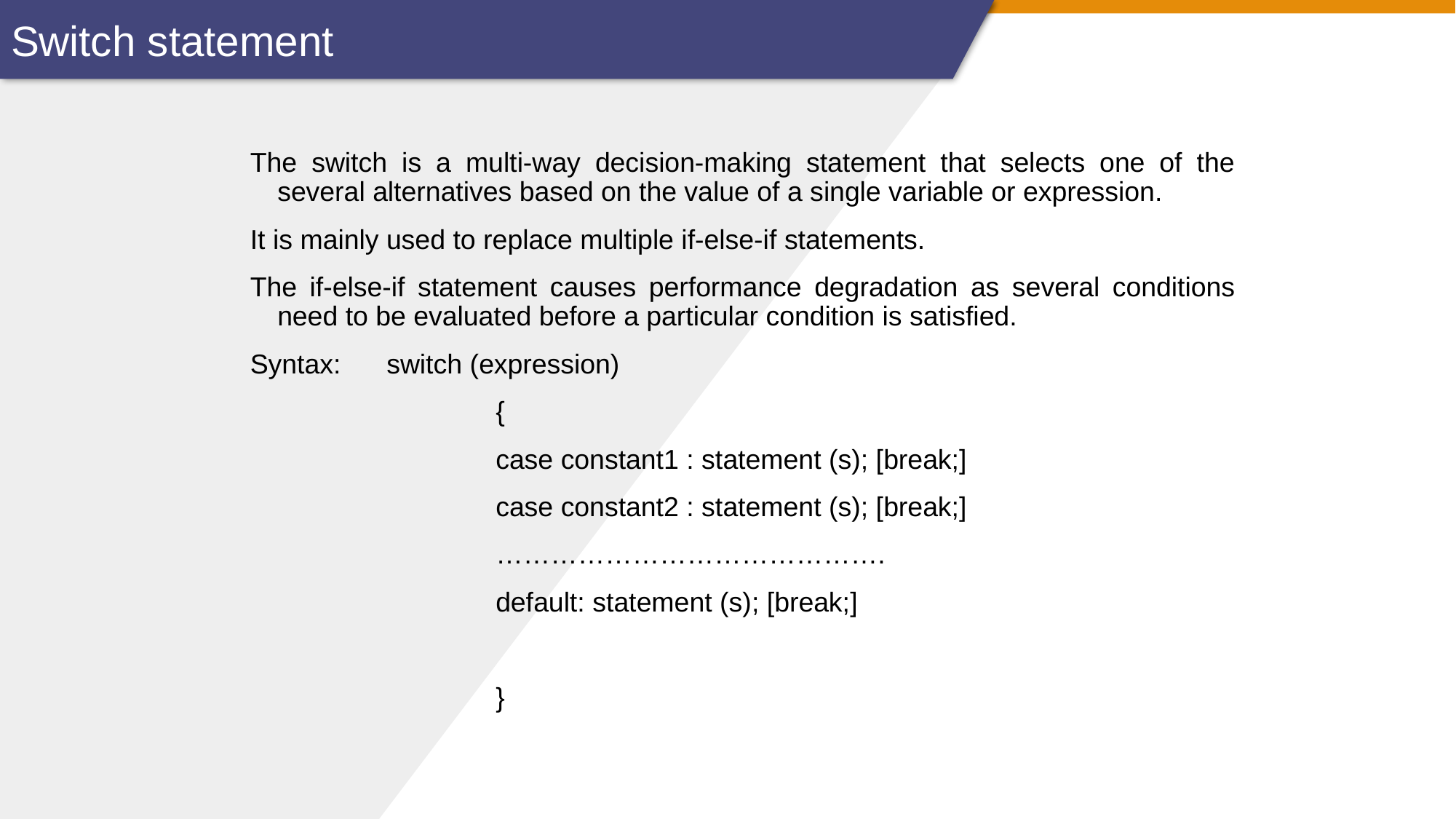

Switch statement
The switch is a multi-way decision-making statement that selects one of the several alternatives based on the value of a single variable or expression.
It is mainly used to replace multiple if-else-if statements.
The if-else-if statement causes performance degradation as several conditions need to be evaluated before a particular condition is satisfied.
Syntax: 	switch (expression)
		      	{
			case constant1 : statement (s); [break;]
			case constant2 : statement (s); [break;]
			…………………………………….
			default: statement (s); [break;]

			}